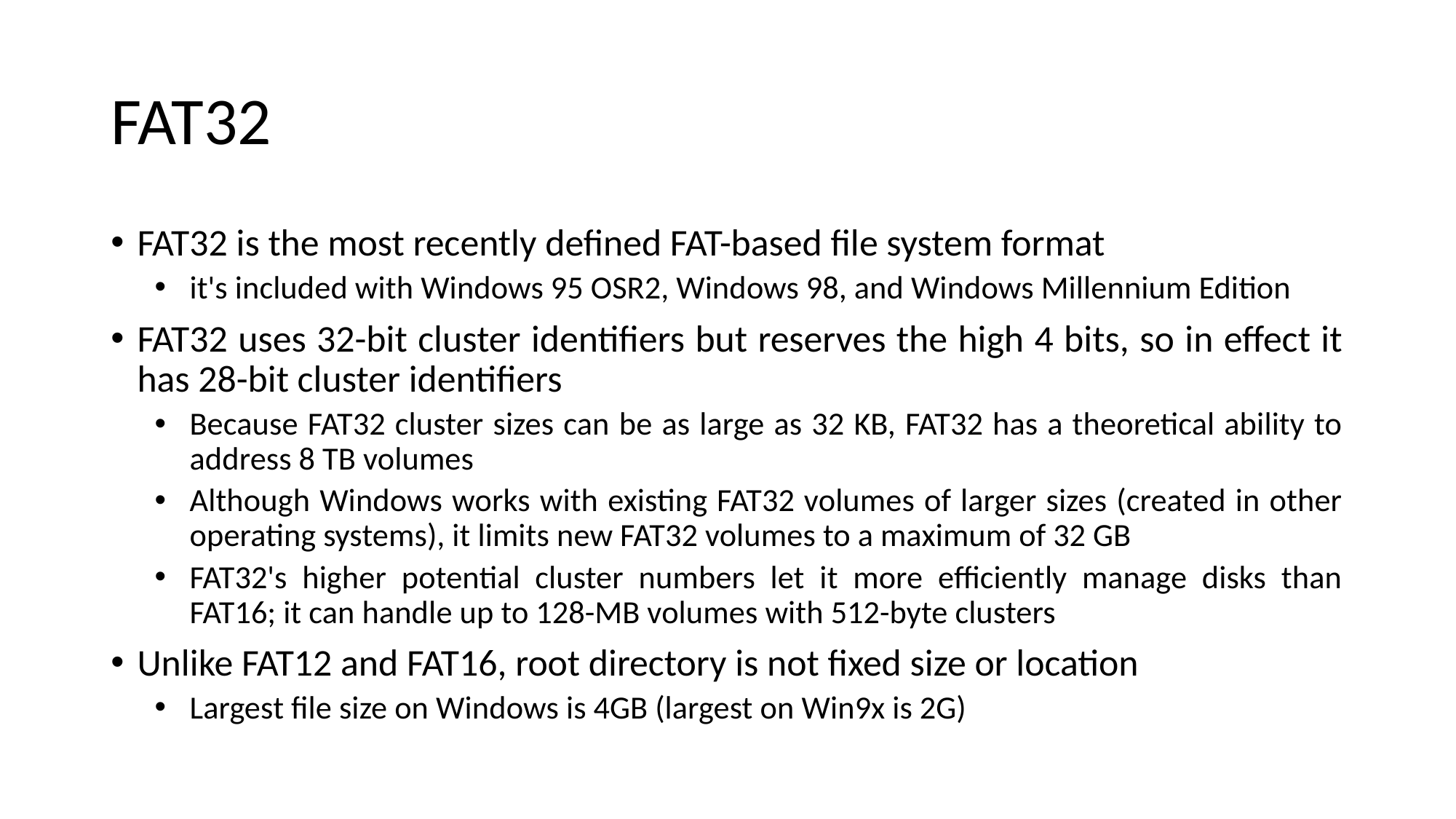

# FAT32
FAT32 is the most recently defined FAT-based file system format
it's included with Windows 95 OSR2, Windows 98, and Windows Millennium Edition
FAT32 uses 32-bit cluster identifiers but reserves the high 4 bits, so in effect it has 28-bit cluster identifiers
Because FAT32 cluster sizes can be as large as 32 KB, FAT32 has a theoretical ability to address 8 TB volumes
Although Windows works with existing FAT32 volumes of larger sizes (created in other operating systems), it limits new FAT32 volumes to a maximum of 32 GB
FAT32's higher potential cluster numbers let it more efficiently manage disks than FAT16; it can handle up to 128-MB volumes with 512-byte clusters
Unlike FAT12 and FAT16, root directory is not fixed size or location
Largest file size on Windows is 4GB (largest on Win9x is 2G)